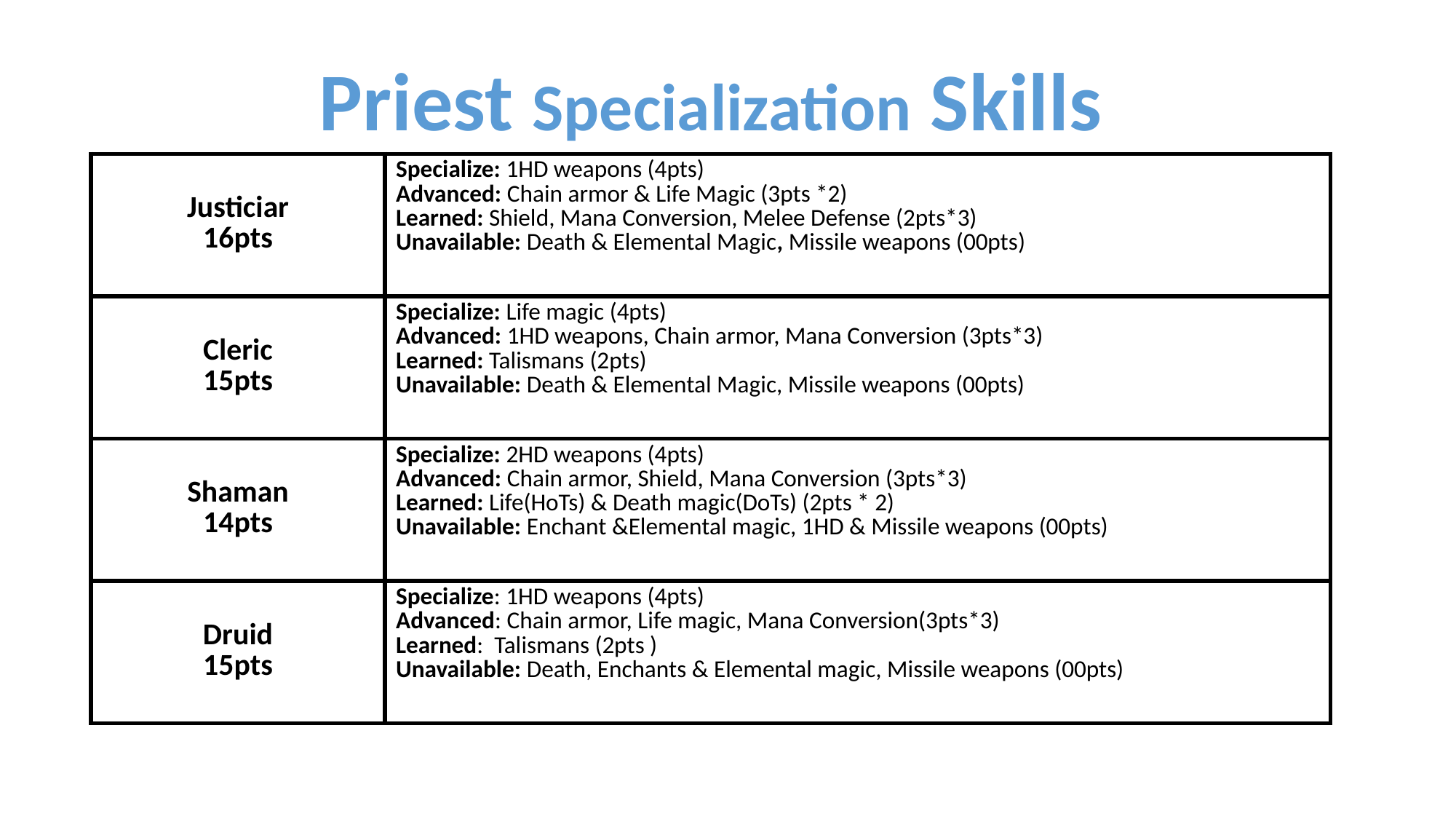

Priest Specialization Skills
| Justiciar 16pts | Specialize: 1HD weapons (4pts) Advanced: Chain armor & Life Magic (3pts \*2) Learned: Shield, Mana Conversion, Melee Defense (2pts\*3) Unavailable: Death & Elemental Magic, Missile weapons (00pts) |
| --- | --- |
| Cleric 15pts | Specialize: Life magic (4pts) Advanced: 1HD weapons, Chain armor, Mana Conversion (3pts\*3) Learned: Talismans (2pts) Unavailable: Death & Elemental Magic, Missile weapons (00pts) |
| Shaman 14pts | Specialize: 2HD weapons (4pts) Advanced: Chain armor, Shield, Mana Conversion (3pts\*3) Learned: Life(HoTs) & Death magic(DoTs) (2pts \* 2) Unavailable: Enchant &Elemental magic, 1HD & Missile weapons (00pts) |
| Druid 15pts | Specialize: 1HD weapons (4pts) Advanced: Chain armor, Life magic, Mana Conversion(3pts\*3) Learned: Talismans (2pts ) Unavailable: Death, Enchants & Elemental magic, Missile weapons (00pts) |